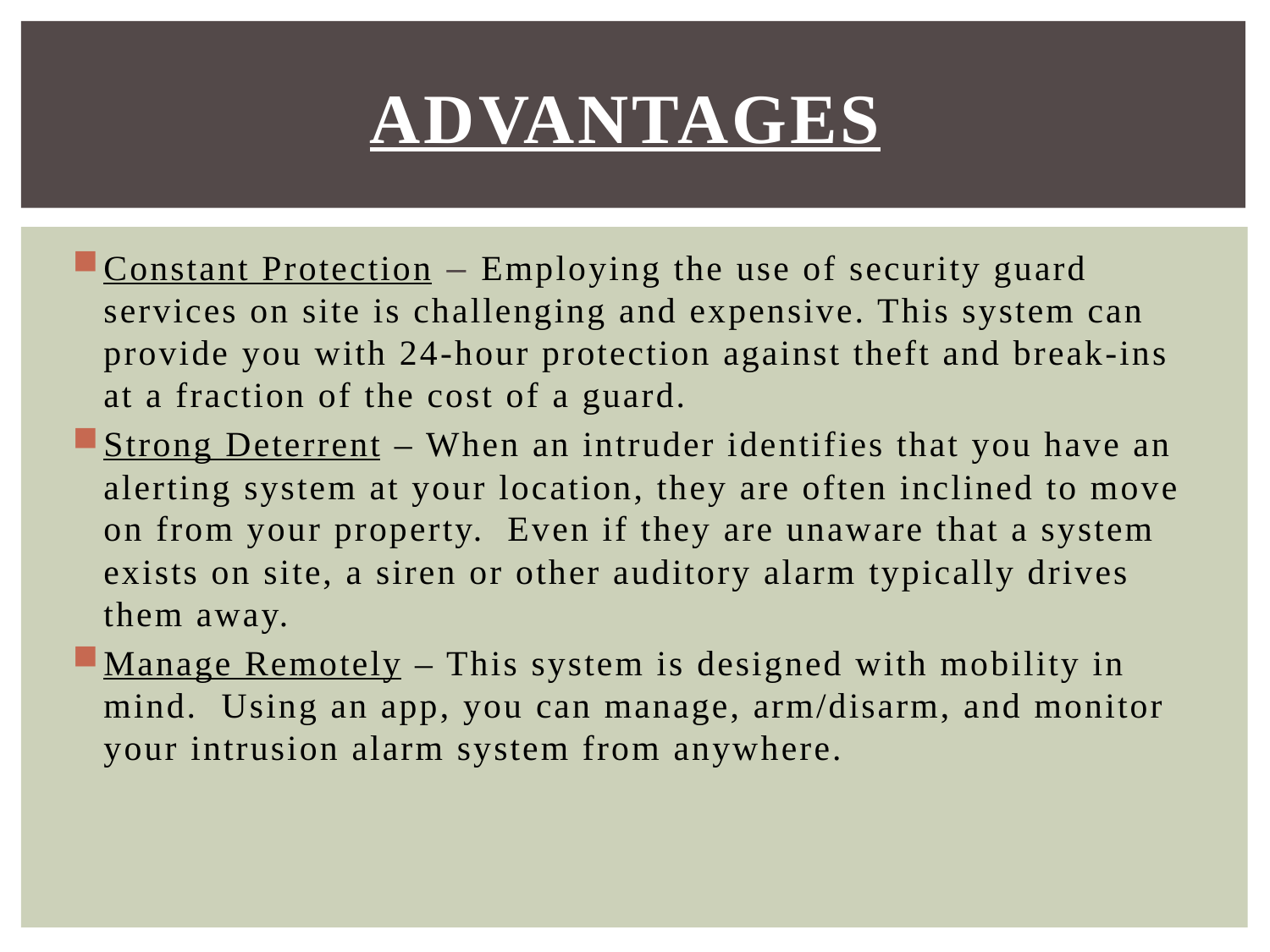

# ADVANTAGES
Constant Protection – Employing the use of security guard services on site is challenging and expensive. This system can provide you with 24-hour protection against theft and break-ins at a fraction of the cost of a guard.
Strong Deterrent – When an intruder identifies that you have an alerting system at your location, they are often inclined to move on from your property.  Even if they are unaware that a system exists on site, a siren or other auditory alarm typically drives them away.
Manage Remotely – This system is designed with mobility in mind.  Using an app, you can manage, arm/disarm, and monitor your intrusion alarm system from anywhere.